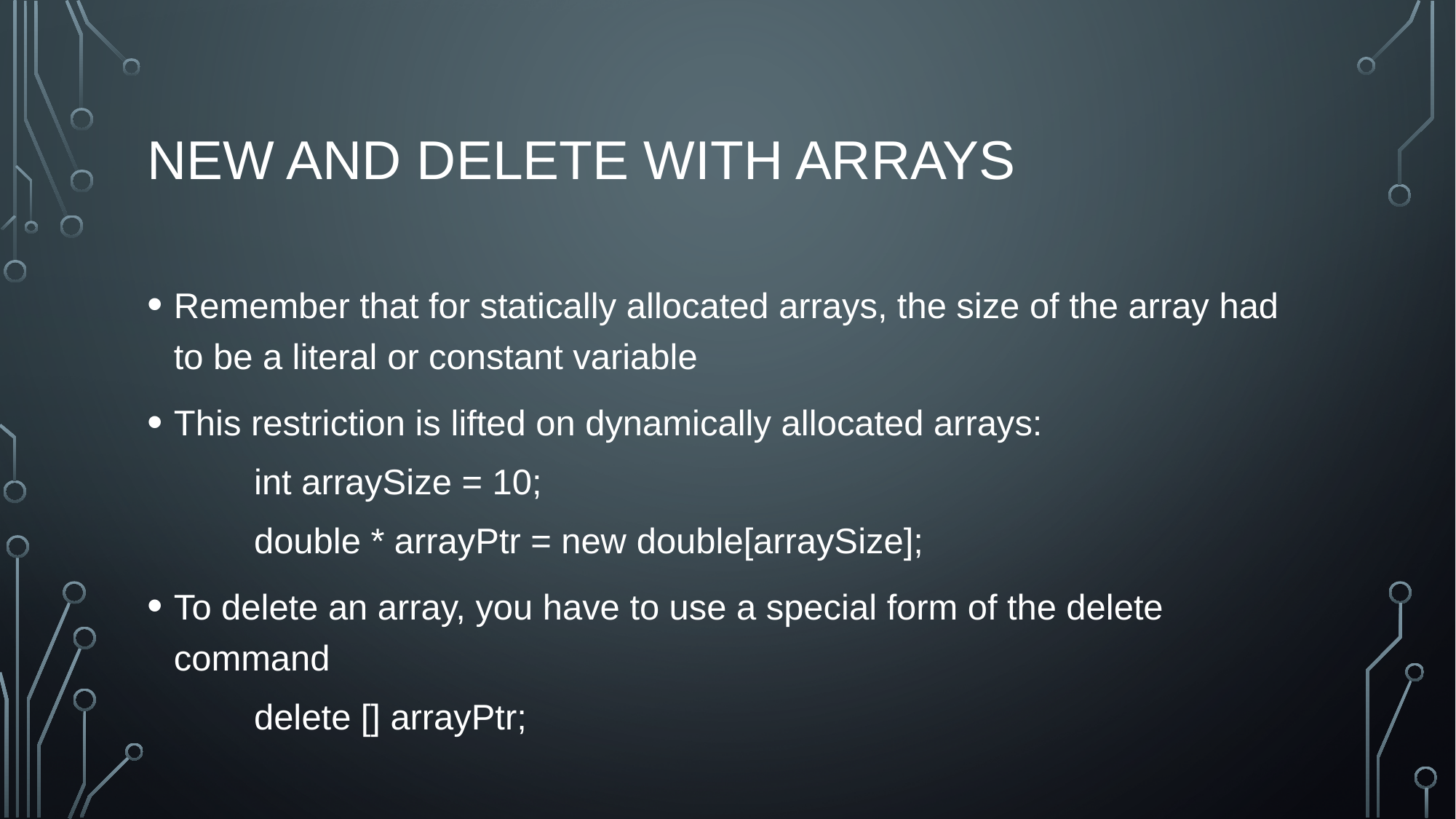

# New and delete with arrays
Remember that for statically allocated arrays, the size of the array had to be a literal or constant variable
This restriction is lifted on dynamically allocated arrays:
int arraySize = 10;
double * arrayPtr = new double[arraySize];
To delete an array, you have to use a special form of the delete command
delete [] arrayPtr;